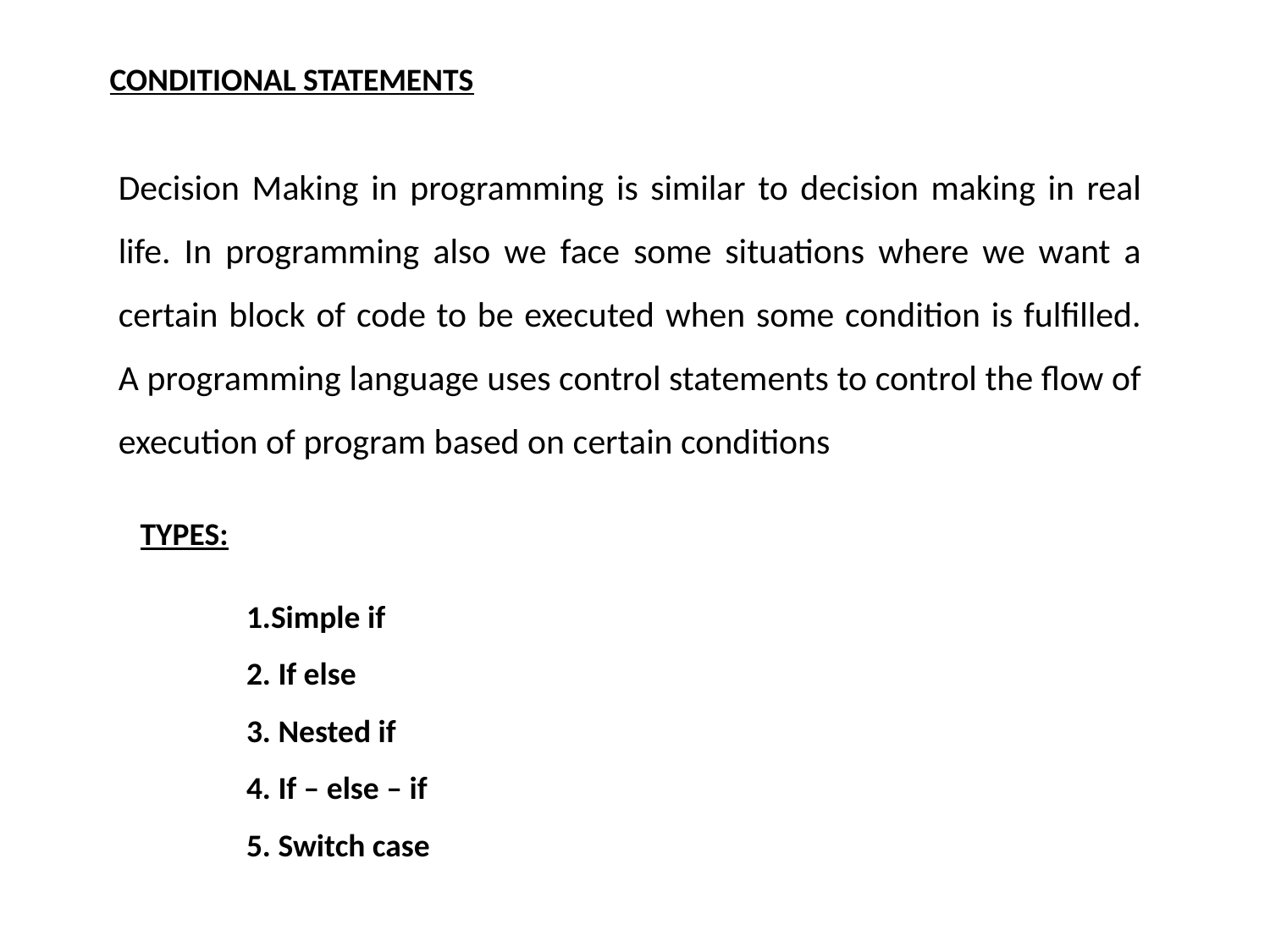

CONDITIONAL STATEMENTS
Decision Making in programming is similar to decision making in real life. In programming also we face some situations where we want a certain block of code to be executed when some condition is fulfilled.
A programming language uses control statements to control the flow of execution of program based on certain conditions
TYPES:
1.Simple if
2. If else
3. Nested if
4. If – else – if
5. Switch case